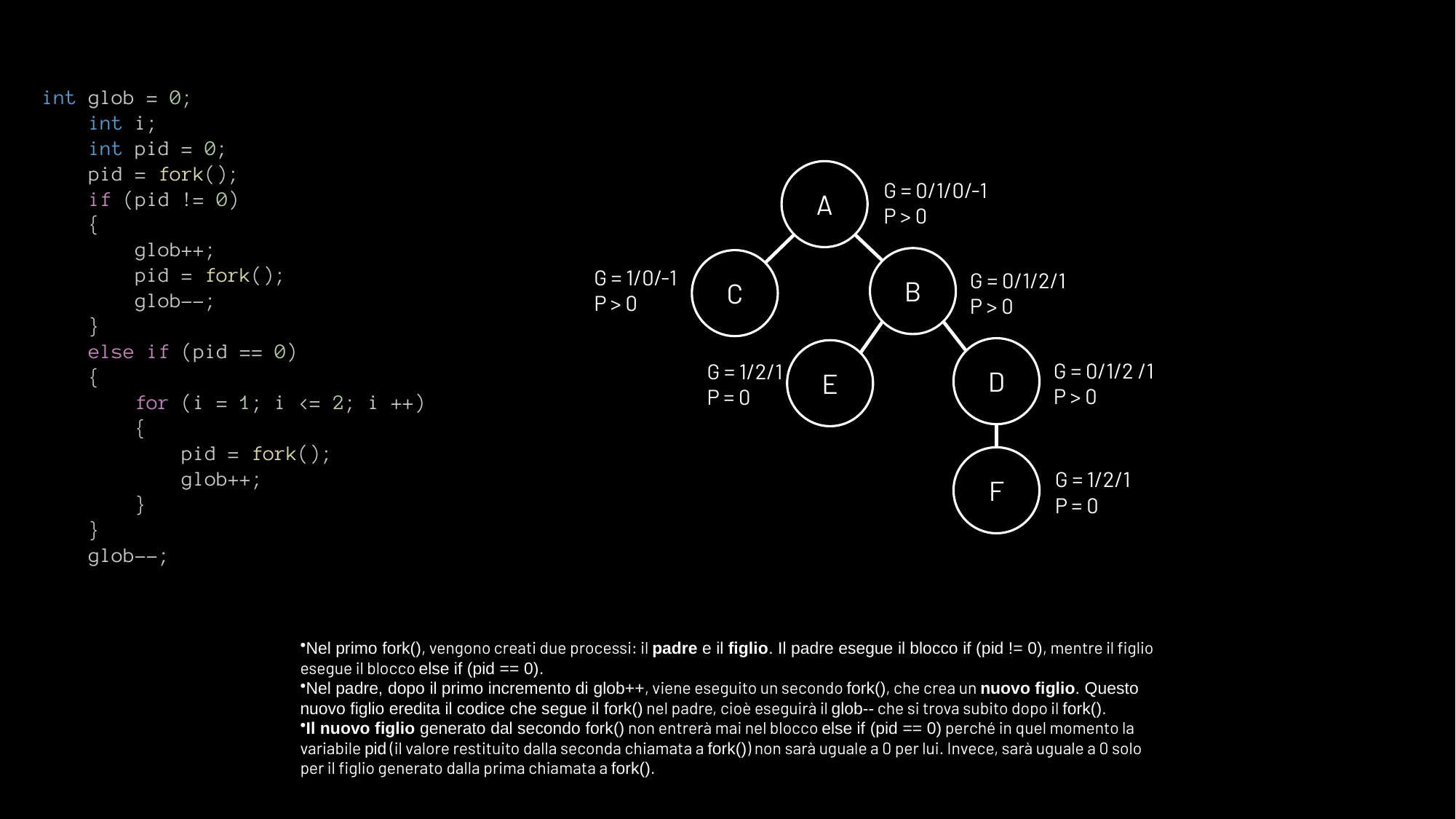

int glob = 0;
    int i;
    int pid = 0;
    pid = fork();
    if (pid != 0)
    {
        glob++;
        pid = fork();
        glob--;
    }
    else if (pid == 0)
    {
        for (i = 1; i <= 2; i ++)
        {
            pid = fork();
            glob++;
        }
    }
    glob--;

A
G = 0/1/0/-1
P > 0

B
G = 0/1/2/1
P > 0

C
G = 1/0/-1
P > 0

D
G = 0/1/2 /1
P > 0

E
G = 1/2/1
P = 0

F
G = 1/2/1
P = 0
Nel primo fork(), vengono creati due processi: il padre e il figlio. Il padre esegue il blocco if (pid != 0), mentre il figlio esegue il blocco else if (pid == 0).
Nel padre, dopo il primo incremento di glob++, viene eseguito un secondo fork(), che crea un nuovo figlio. Questo nuovo figlio eredita il codice che segue il fork() nel padre, cioè eseguirà il glob-- che si trova subito dopo il fork().
Il nuovo figlio generato dal secondo fork() non entrerà mai nel blocco else if (pid == 0) perché in quel momento la variabile pid (il valore restituito dalla seconda chiamata a fork()) non sarà uguale a 0 per lui. Invece, sarà uguale a 0 solo per il figlio generato dalla prima chiamata a fork().